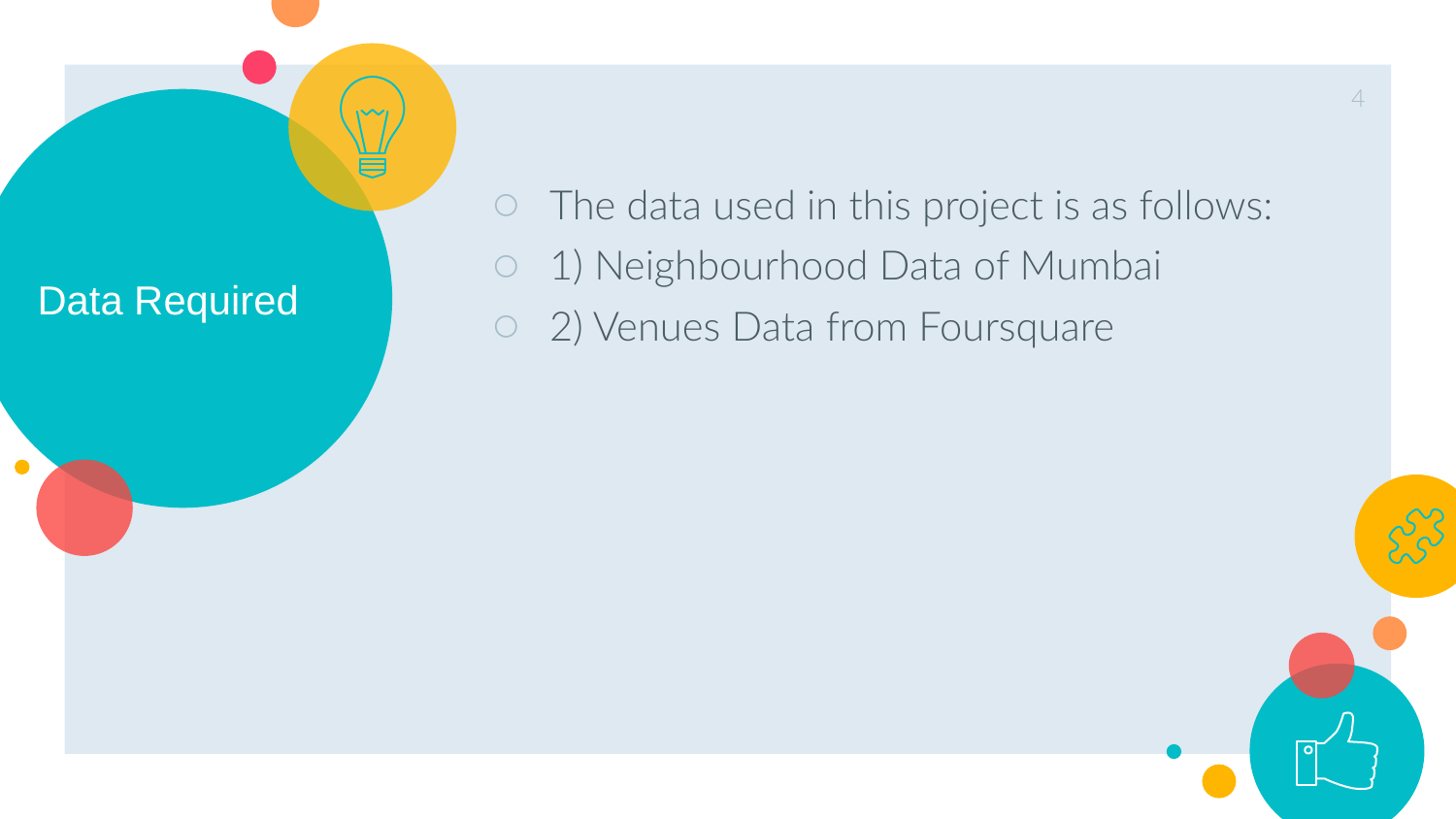

4
# Data Required
The data used in this project is as follows:
1) Neighbourhood Data of Mumbai
2) Venues Data from Foursquare